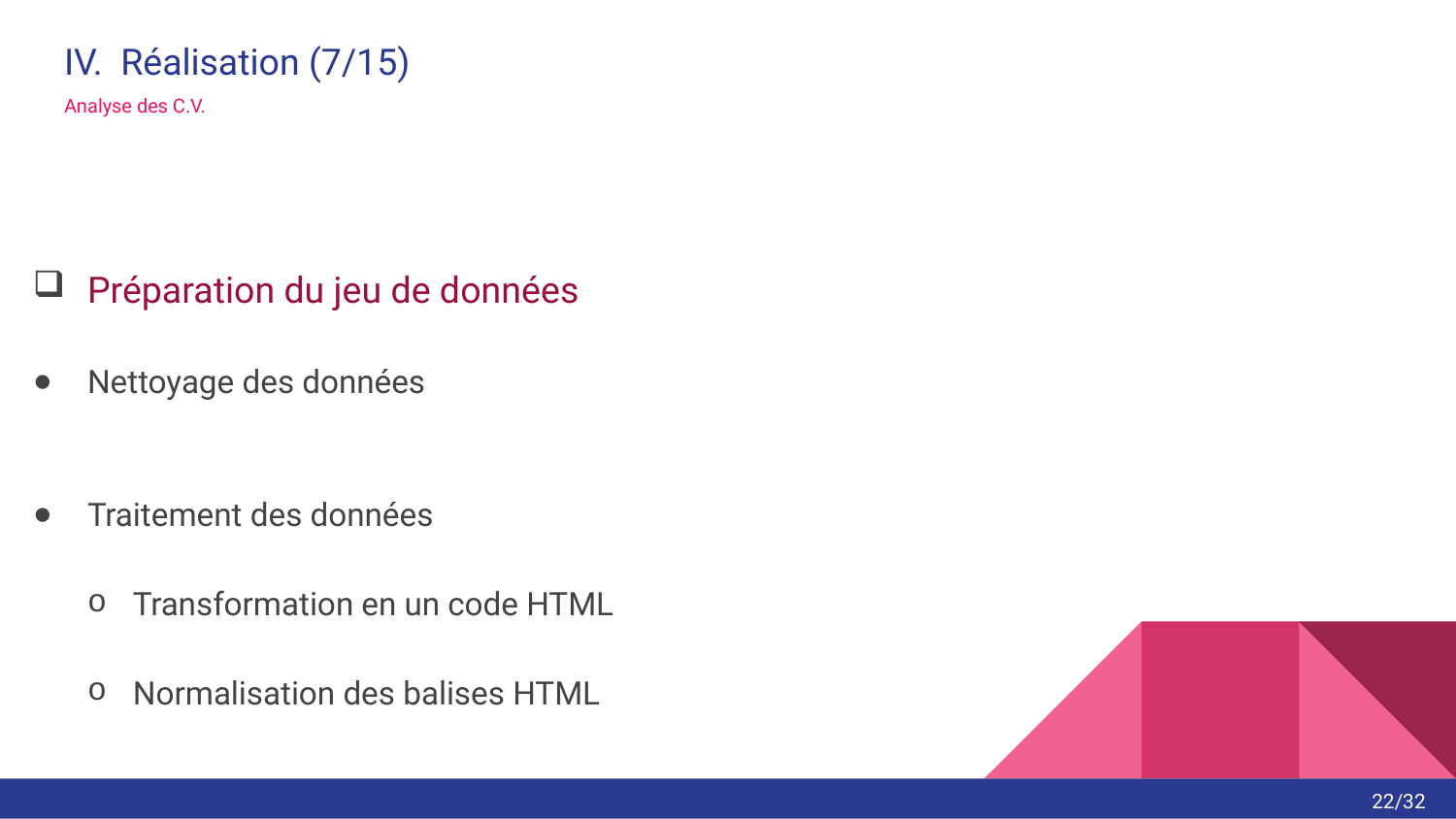

# IV.  Réalisation (7/15)
Analyse des C.V.
Préparation du jeu de données

Nettoyage des données

Traitement des données

Transformation en un code HTML

Normalisation des balises HTML
22/32